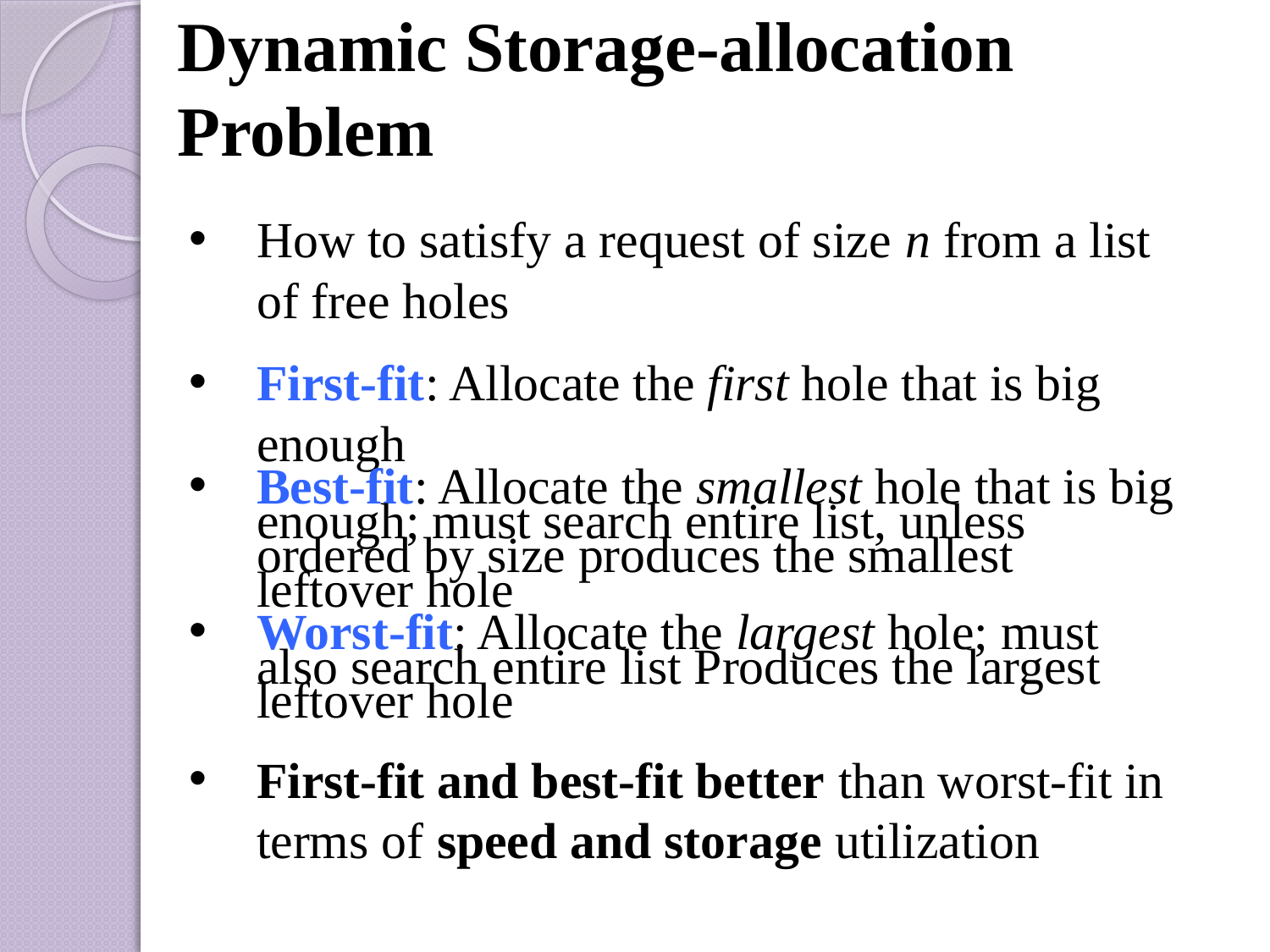

# Dynamic Storage-allocation Problem
How to satisfy a request of size n from a list of free holes
First-fit: Allocate the first hole that is big enough
Best-fit: Allocate the smallest hole that is big enough; must search entire list, unless ordered by size produces the smallest leftover hole
Worst-fit: Allocate the largest hole; must also search entire list Produces the largest leftover hole
First-fit and best-fit better than worst-fit in terms of speed and storage utilization